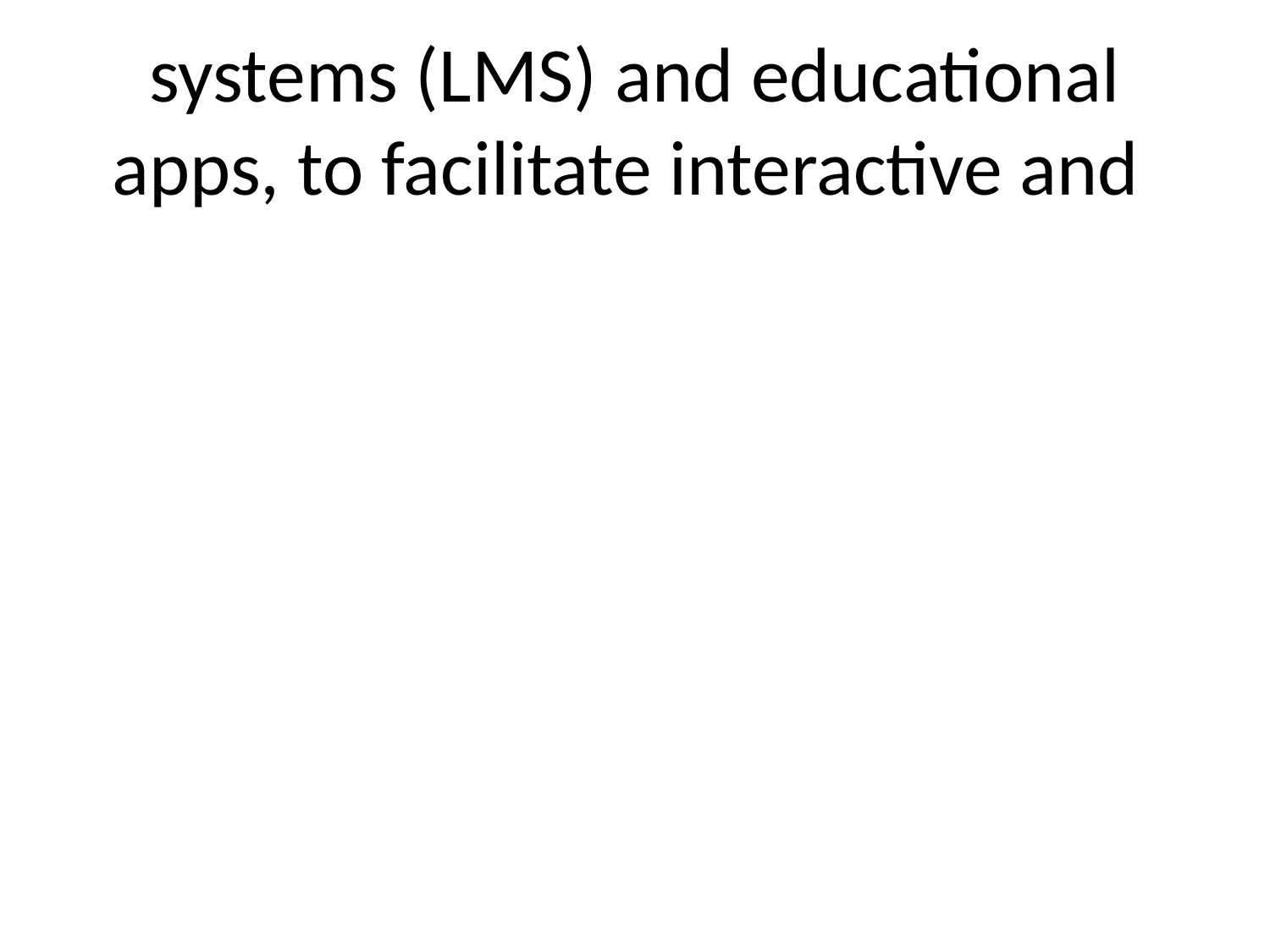

# systems (LMS) and educational apps, to facilitate interactive and